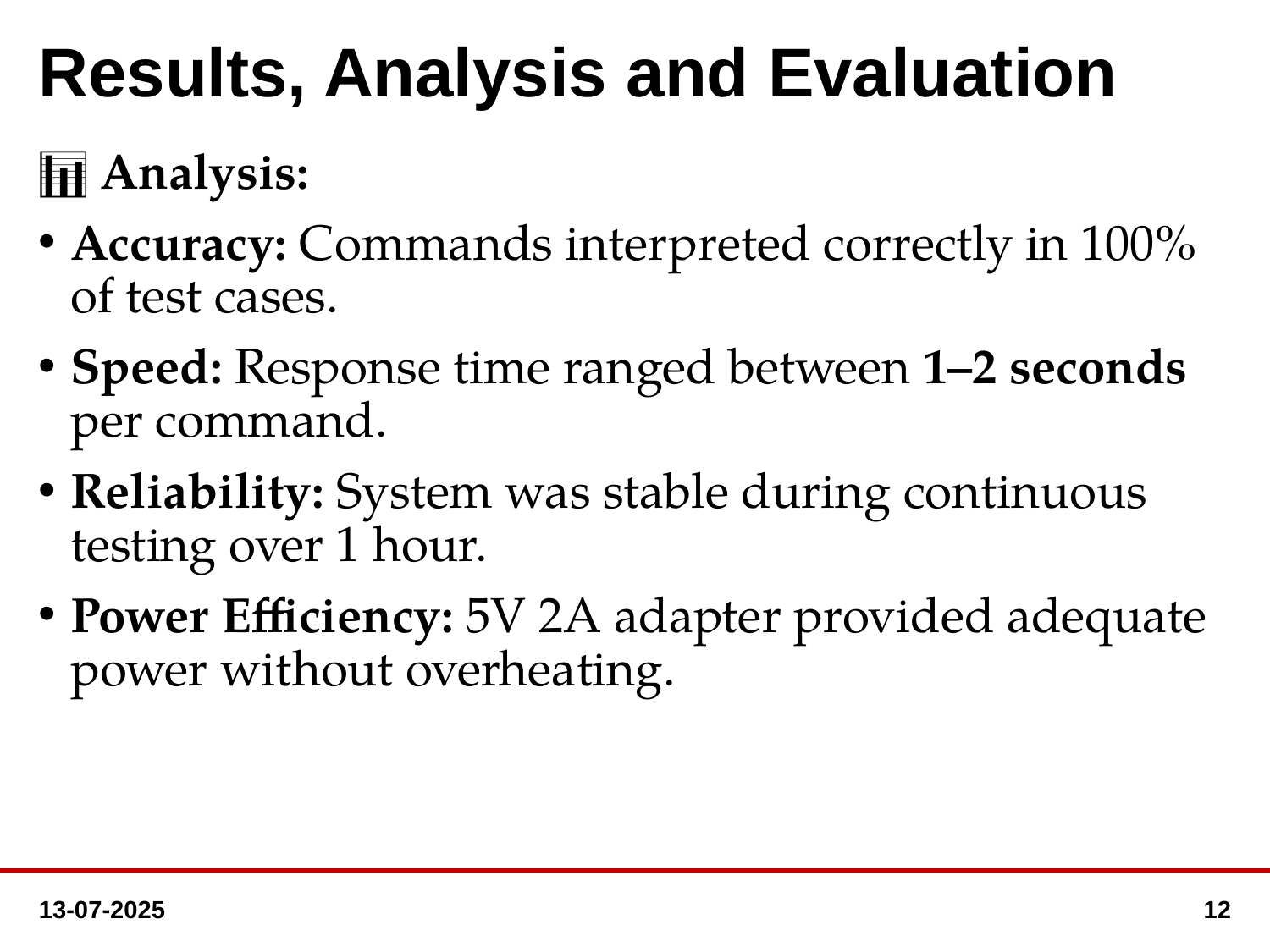

# Results, Analysis and Evaluation
📊 Analysis:
Accuracy: Commands interpreted correctly in 100% of test cases.
Speed: Response time ranged between 1–2 seconds per command.
Reliability: System was stable during continuous testing over 1 hour.
Power Efficiency: 5V 2A adapter provided adequate power without overheating.

13-07-2025
12